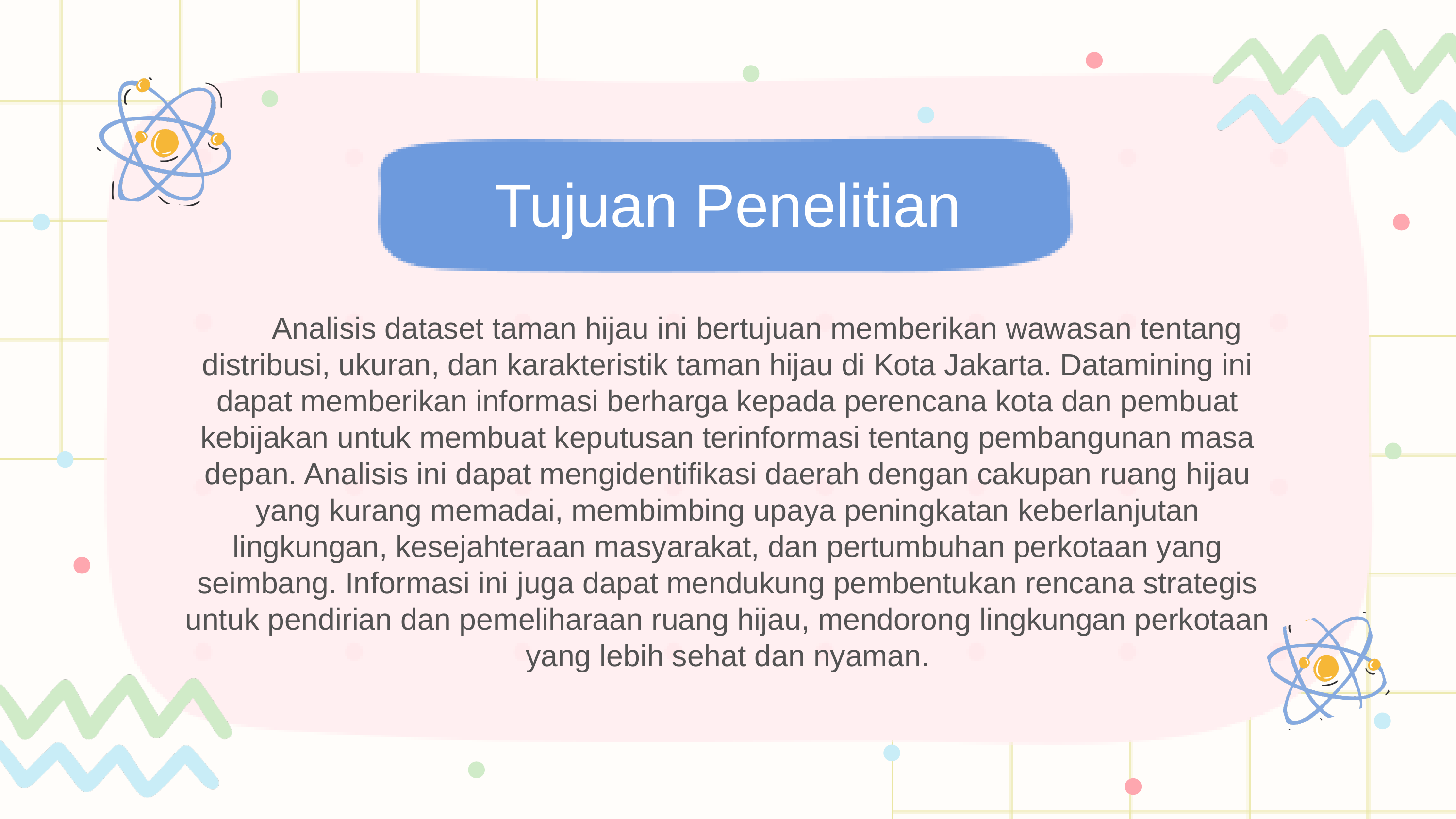

Tujuan Penelitian

       Analisis dataset taman hijau ini bertujuan memberikan wawasan tentang distribusi, ukuran, dan karakteristik taman hijau di Kota Jakarta. Datamining ini dapat memberikan informasi berharga kepada perencana kota dan pembuat kebijakan untuk membuat keputusan terinformasi tentang pembangunan masa depan. Analisis ini dapat mengidentifikasi daerah dengan cakupan ruang hijau yang kurang memadai, membimbing upaya peningkatan keberlanjutan lingkungan, kesejahteraan masyarakat, dan pertumbuhan perkotaan yang seimbang. Informasi ini juga dapat mendukung pembentukan rencana strategis untuk pendirian dan pemeliharaan ruang hijau, mendorong lingkungan perkotaan yang lebih sehat dan nyaman.